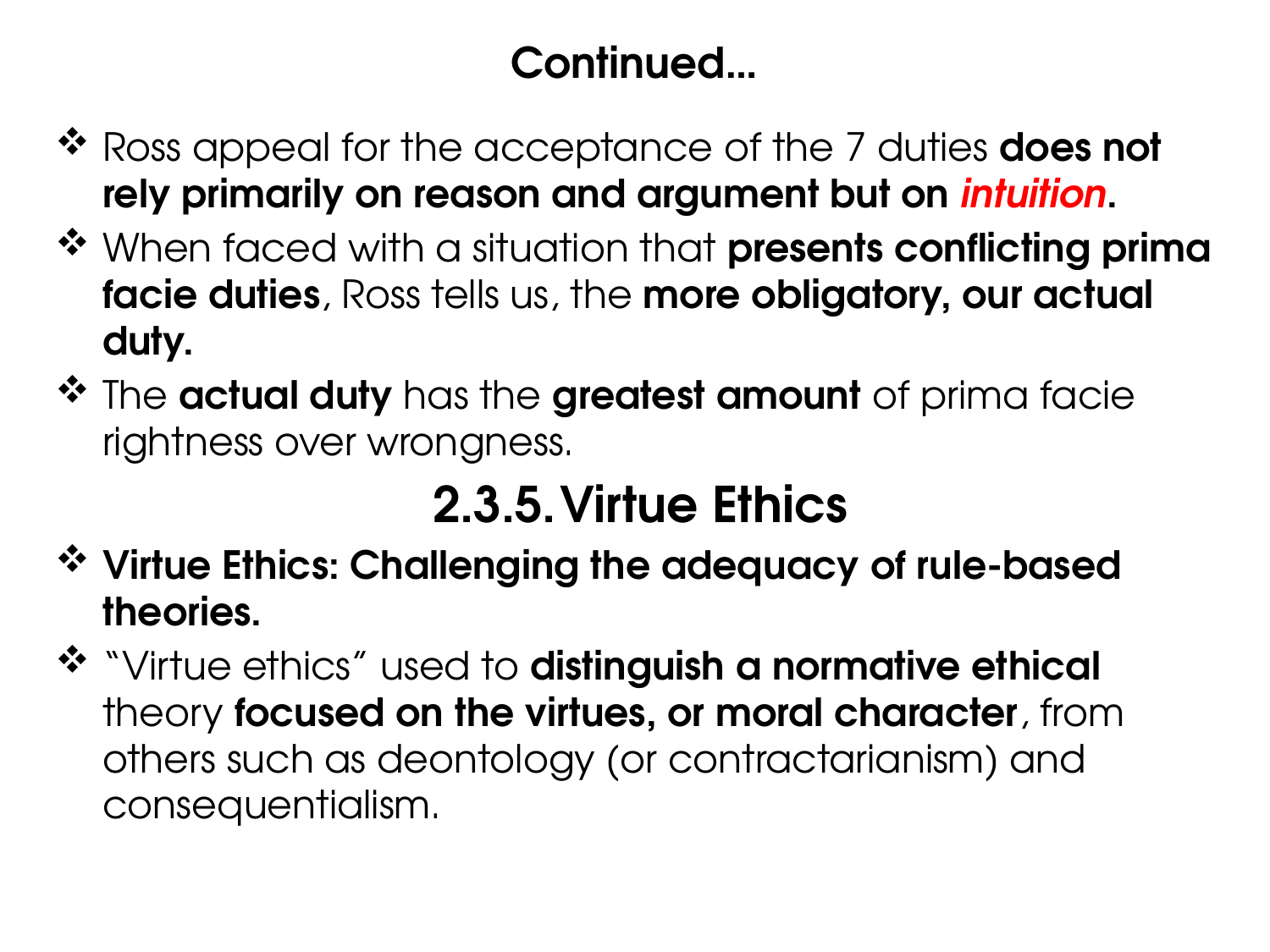

# Continued…
Ross appeal for the acceptance of the 7 duties does not rely primarily on reason and argument but on intuition.
When faced with a situation that presents conflicting prima facie duties, Ross tells us, the more obligatory, our actual duty.
The actual duty has the greatest amount of prima facie rightness over wrongness.
2.3.5.	Virtue Ethics
Virtue Ethics: Challenging the adequacy of rule-based theories.
“Virtue ethics” used to distinguish a normative ethical theory focused on the virtues, or moral character, from others such as deontology (or contractarianism) and consequentialism.